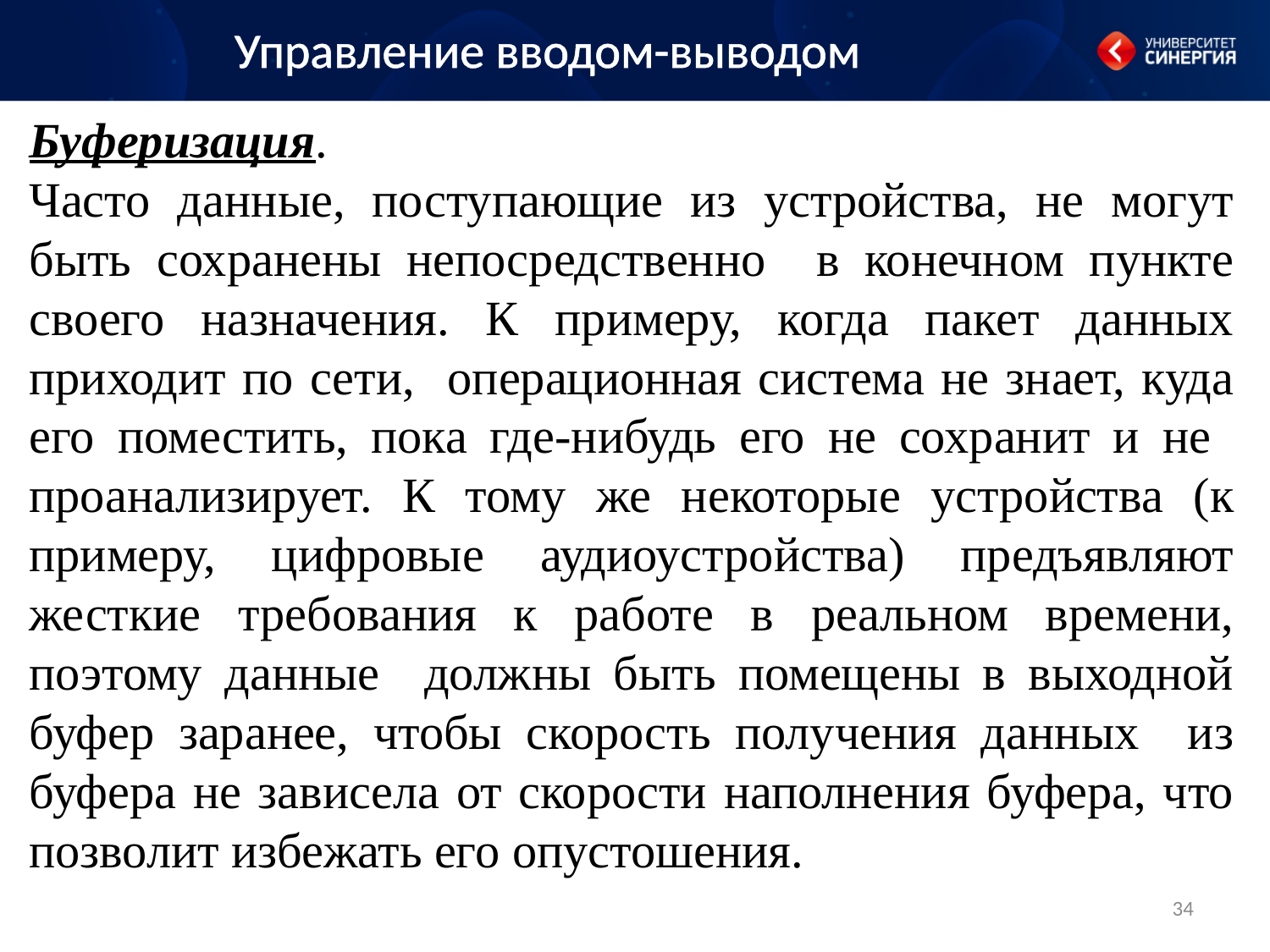

Управление вводом-выводом
Буферизация.
Часто данные, поступающие из устройства, не могут быть сохранены непосредственно  в конечном пункте своего назначения. К примеру, когда пакет данных приходит по сети,  операционная система не знает, куда его поместить, пока где-нибудь его не сохранит и не  проанализирует. К тому же некоторые устройства (к примеру, цифровые аудиоустройства) предъявляют жесткие требования к работе в реальном времени, поэтому данные  должны быть помещены в выходной буфер заранее, чтобы скорость получения данных  из буфера не зависела от скорости наполнения буфера, что позволит избежать его опустошения.
34